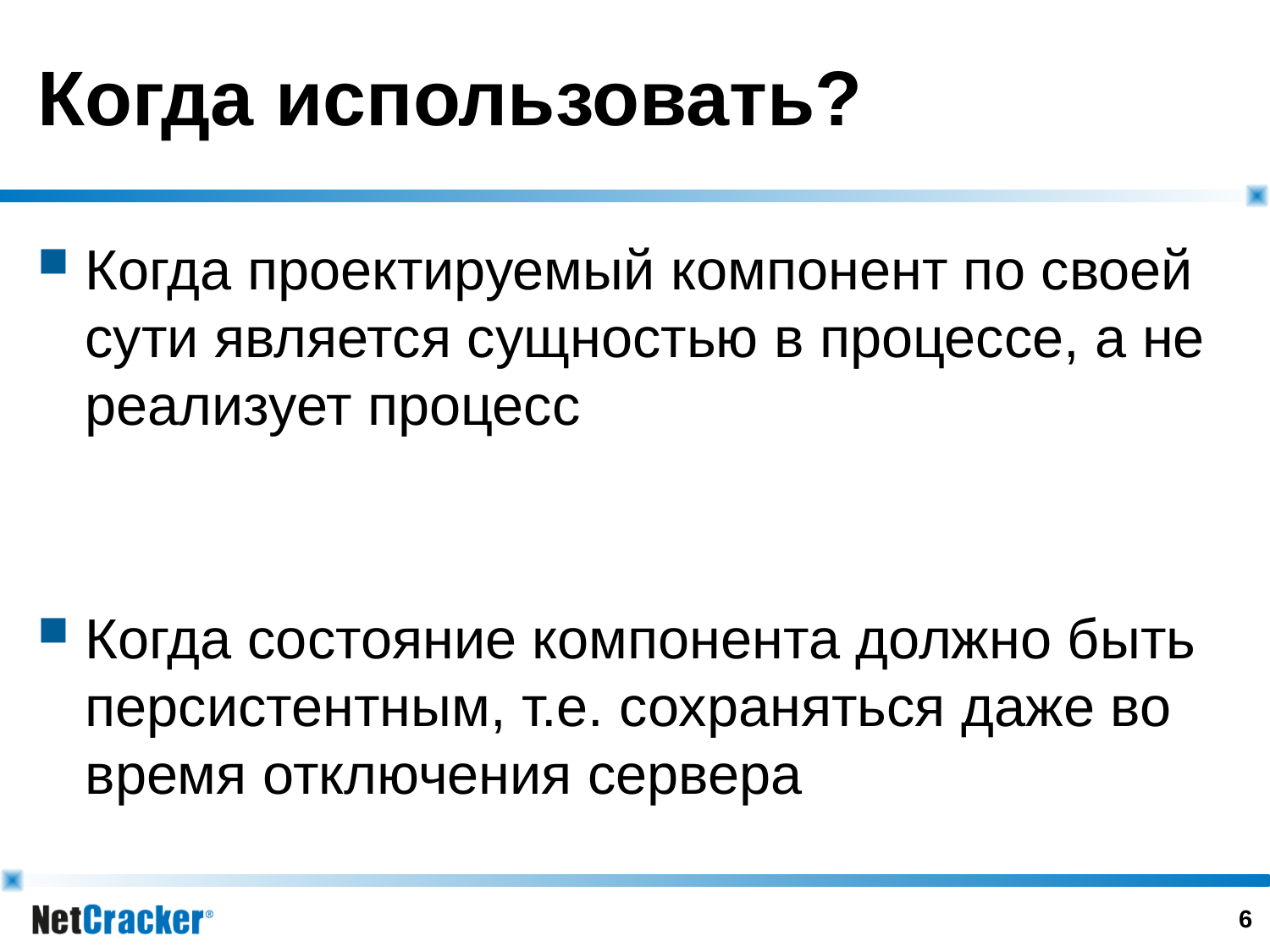

# Когда использовать?
Когда проектируемый компонент по своей сути является сущностью в процессе, а не реализует процесс

Когда состояние компонента должно быть персистентным, т.е. сохраняться даже во время отключения сервера

6